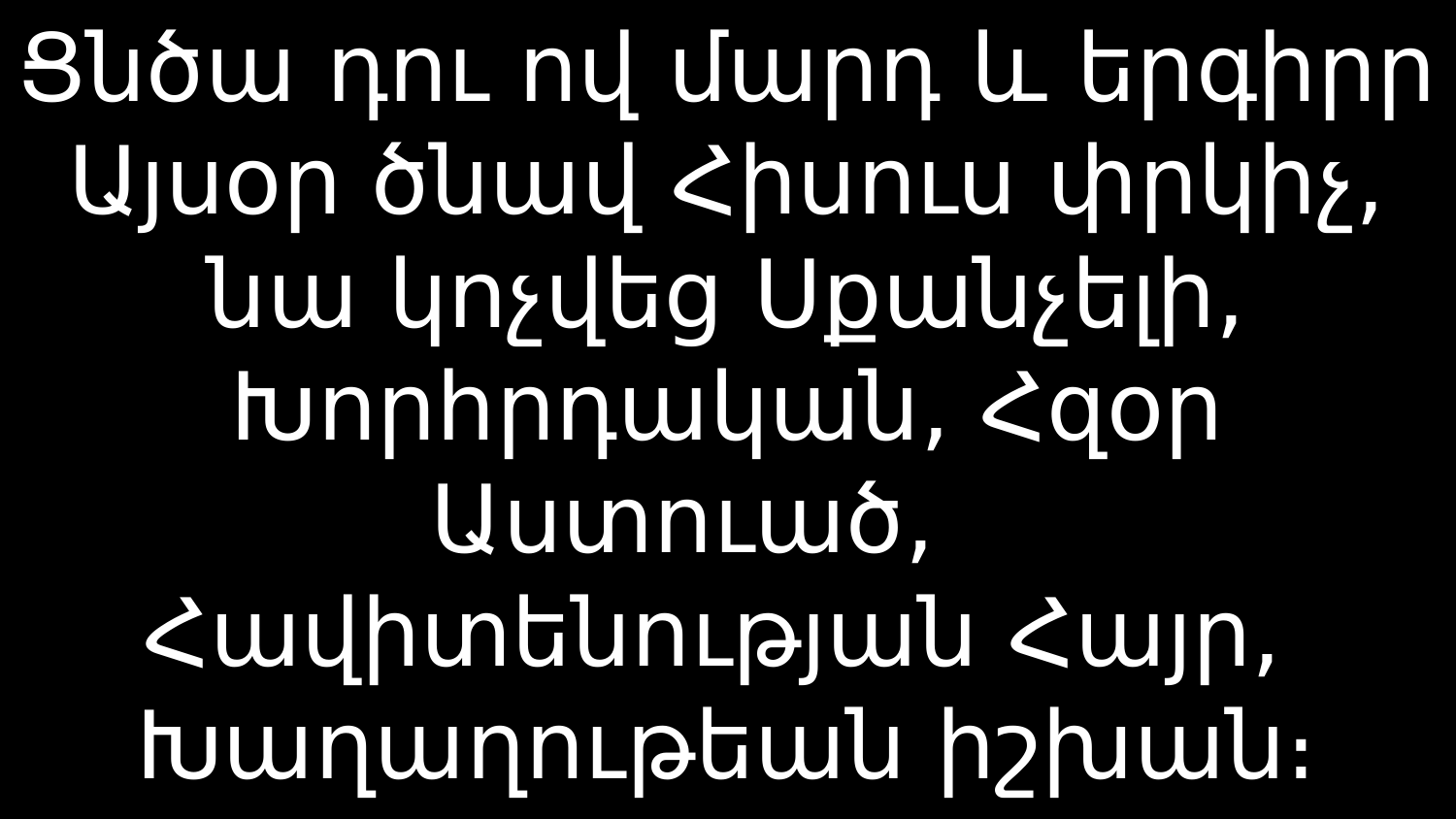

# Ցնծա դու ով մարդ և երգիրր Այսօր ծնավ Հիսուս փրկիչ, նա կոչվեց Սքանչելի, Խորհրդական, Հզօր Աստուած, Հավիտենության Հայր, Խաղաղութեան իշխան։